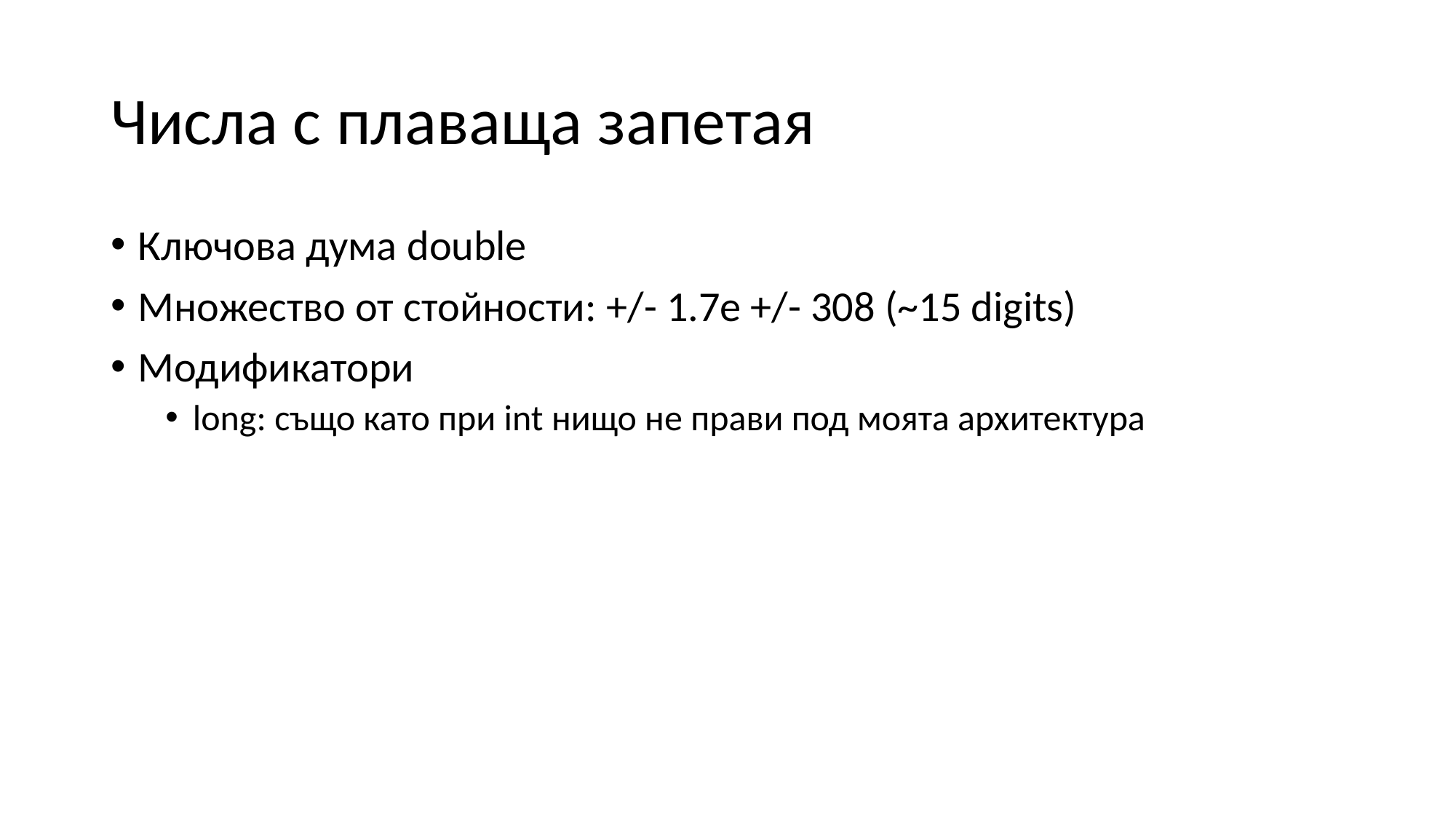

# Числа с плаваща запетая
Ключова дума double
Множество от стойности: +/- 1.7e +/- 308 (~15 digits)
Модификатори
long: също като при int нищо не прави под моята архитектура